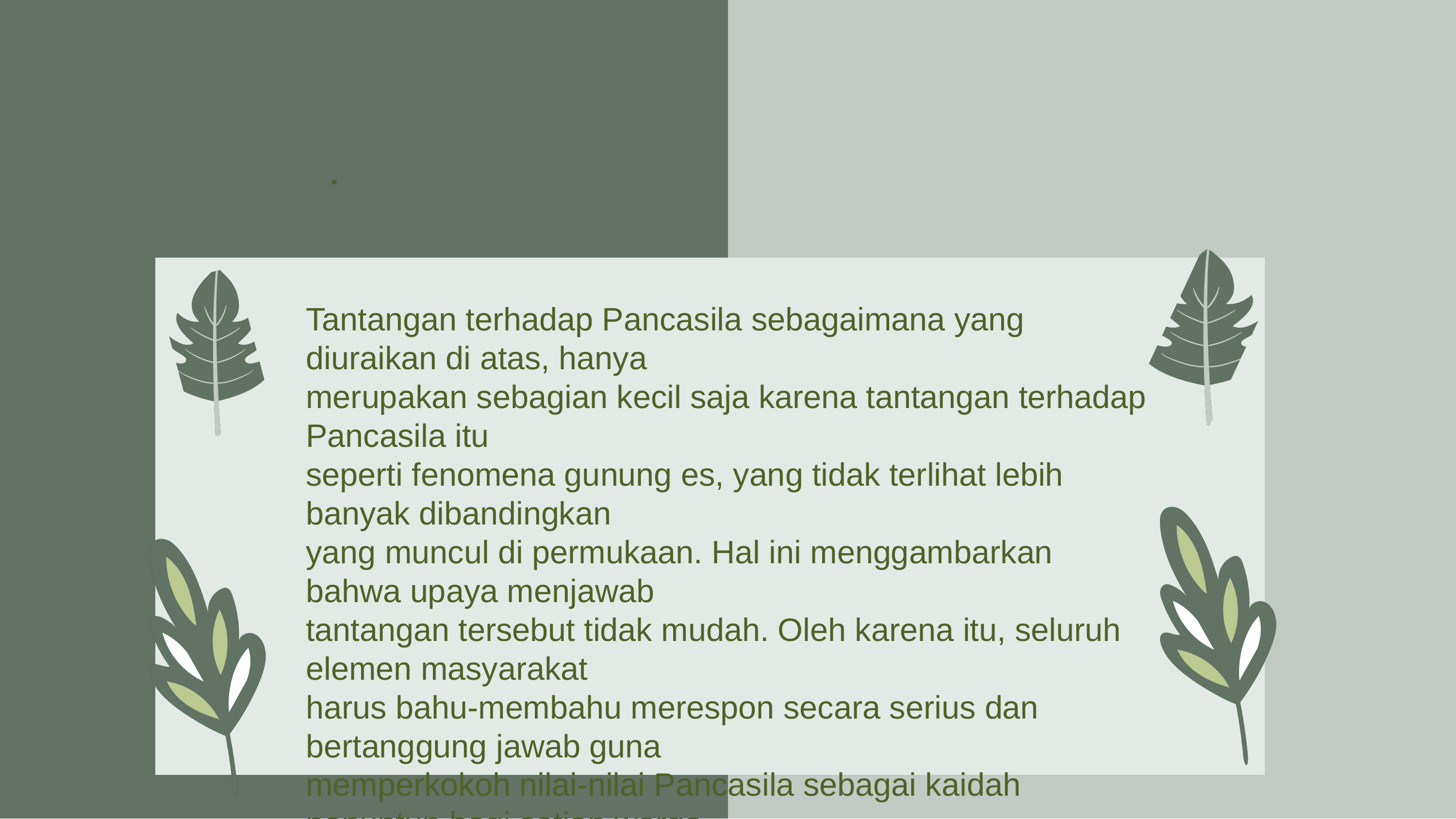

.

Tantangan terhadap Pancasila sebagaimana yang diuraikan di atas, hanya
merupakan sebagian kecil saja karena tantangan terhadap Pancasila itu
seperti fenomena gunung es, yang tidak terlihat lebih banyak dibandingkan
yang muncul di permukaan. Hal ini menggambarkan bahwa upaya menjawab
tantangan tersebut tidak mudah. Oleh karena itu, seluruh elemen masyarakat
harus bahu-membahu merespon secara serius dan bertanggung jawab guna
memperkokoh nilai-nilai Pancasila sebagai kaidah penuntun bagi setiap warga
negara, baik bagi yang berkiprah di sektor masyarakat maupun di
pemerintahan. Dengan demikian, integrasi nasional diharapkan semakin
kokoh dan secara bertahap bangsa Indonesia dapat mewujudkan cita-cita dan
tujuan negara yang menjadi idaman seluruh lapisan masyarakat.